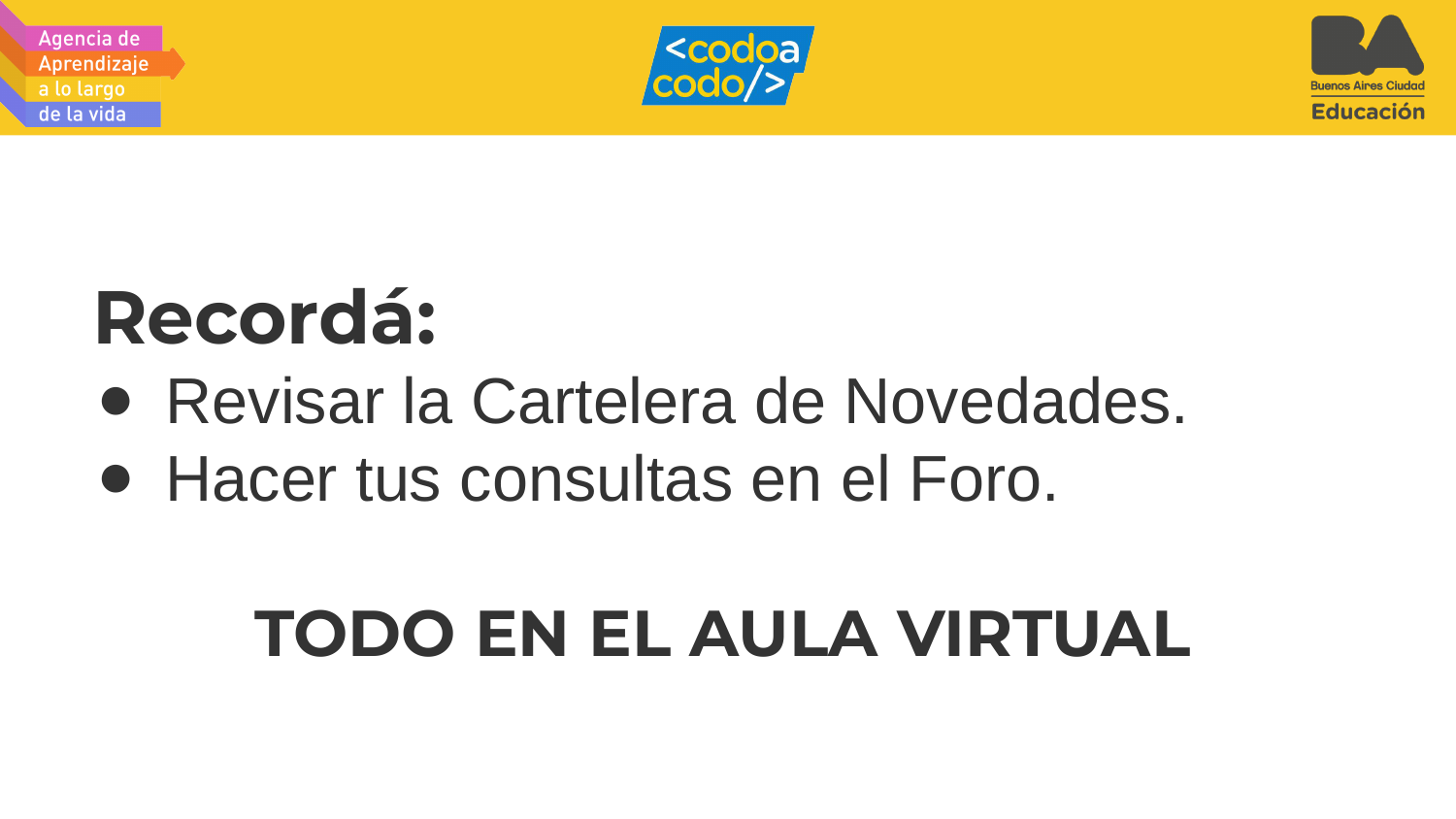

# Recordá:
Revisar la Cartelera de Novedades.
Hacer tus consultas en el Foro.

TODO EN EL AULA VIRTUAL